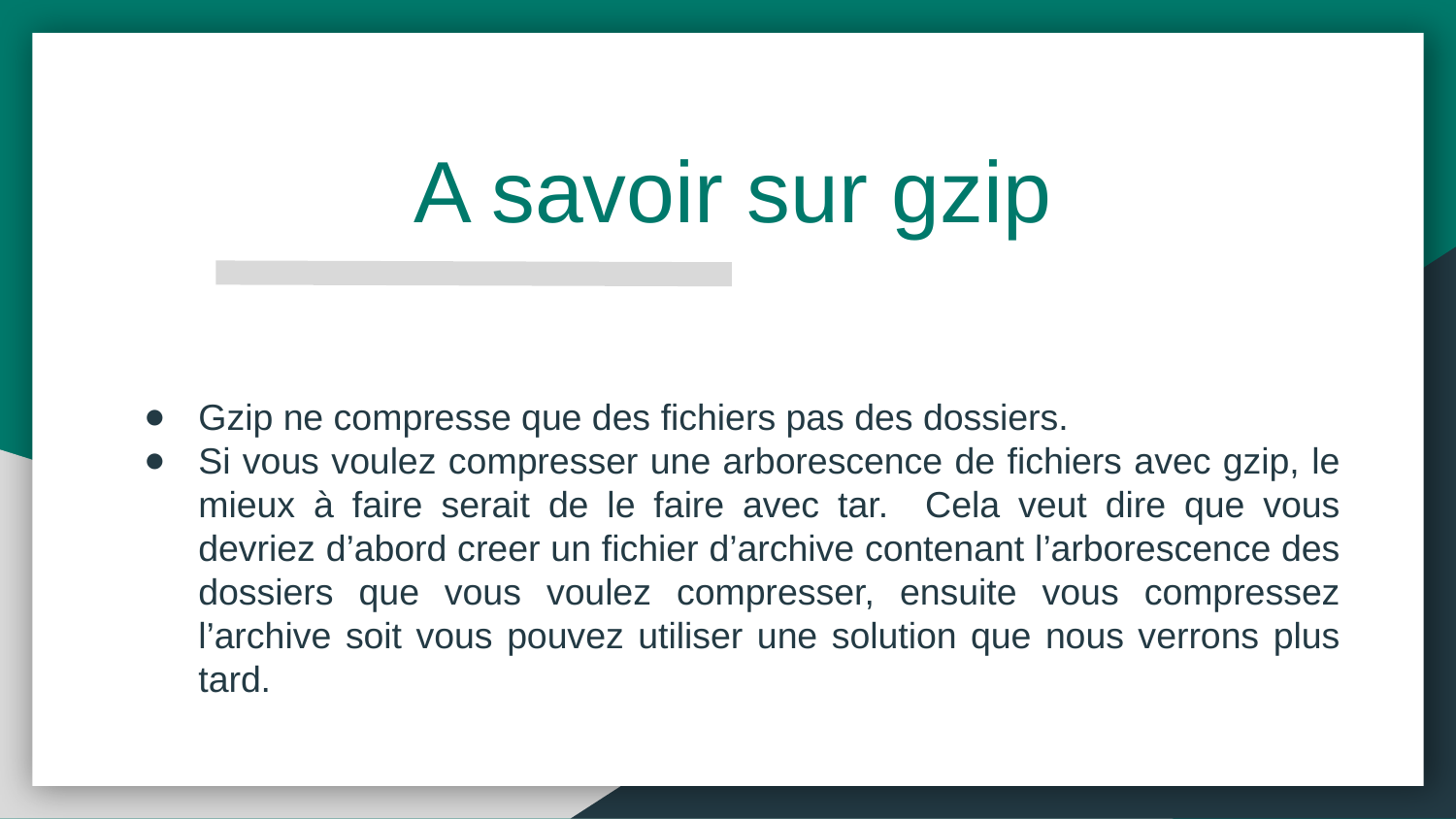

A savoir sur gzip
Gzip ne compresse que des fichiers pas des dossiers.
Si vous voulez compresser une arborescence de fichiers avec gzip, le mieux à faire serait de le faire avec tar.  Cela veut dire que vous devriez d’abord creer un fichier d’archive contenant l’arborescence des dossiers que vous voulez compresser, ensuite vous compressez l’archive soit vous pouvez utiliser une solution que nous verrons plus tard.